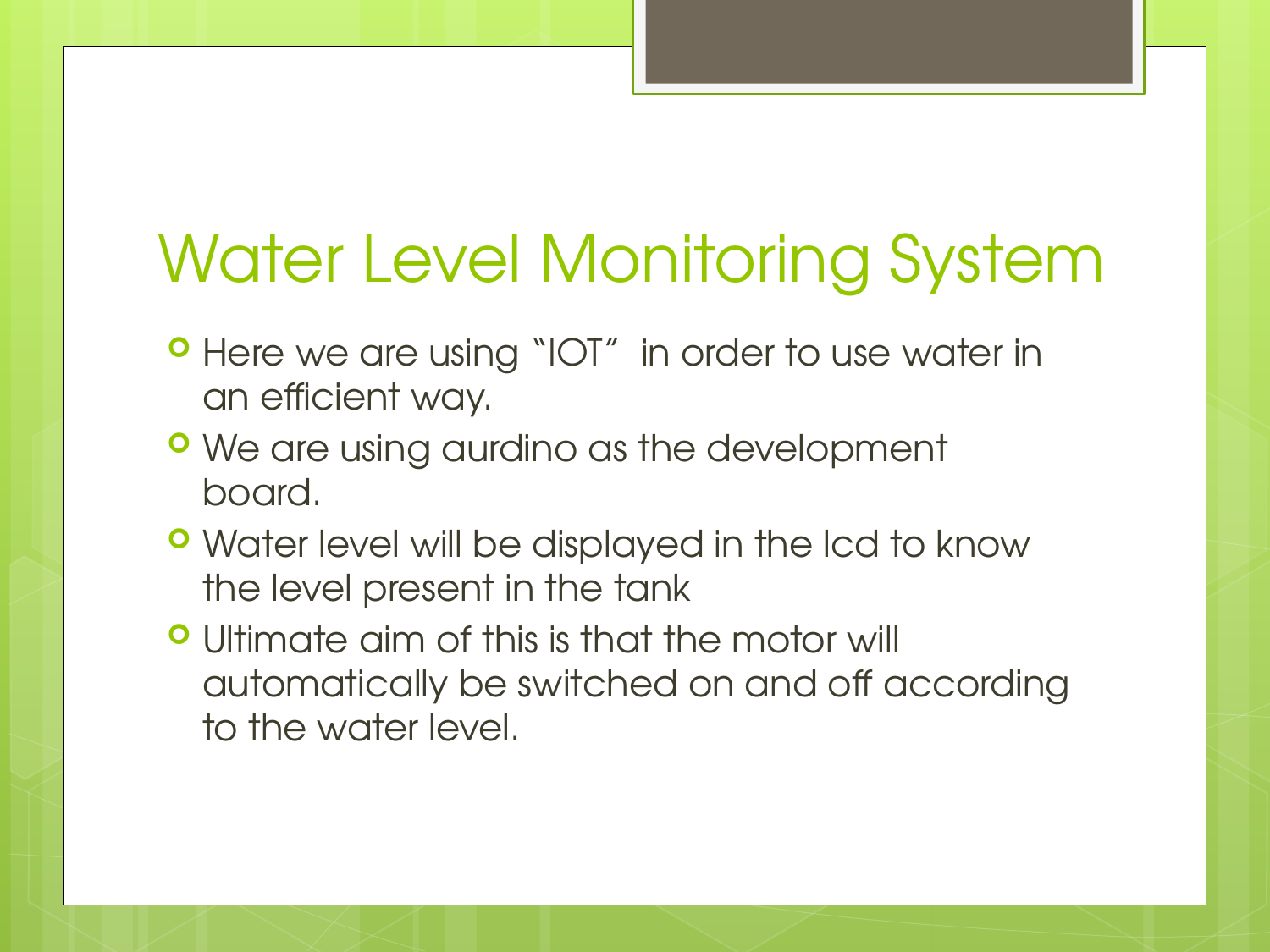

# Water Level Monitoring System
Here we are using “IOT”  in order to use water in an efficient way.
We are using aurdino as the development board.
Water level will be displayed in the lcd to know the level present in the tank
Ultimate aim of this is that the motor will automatically be switched on and off according to the water level.